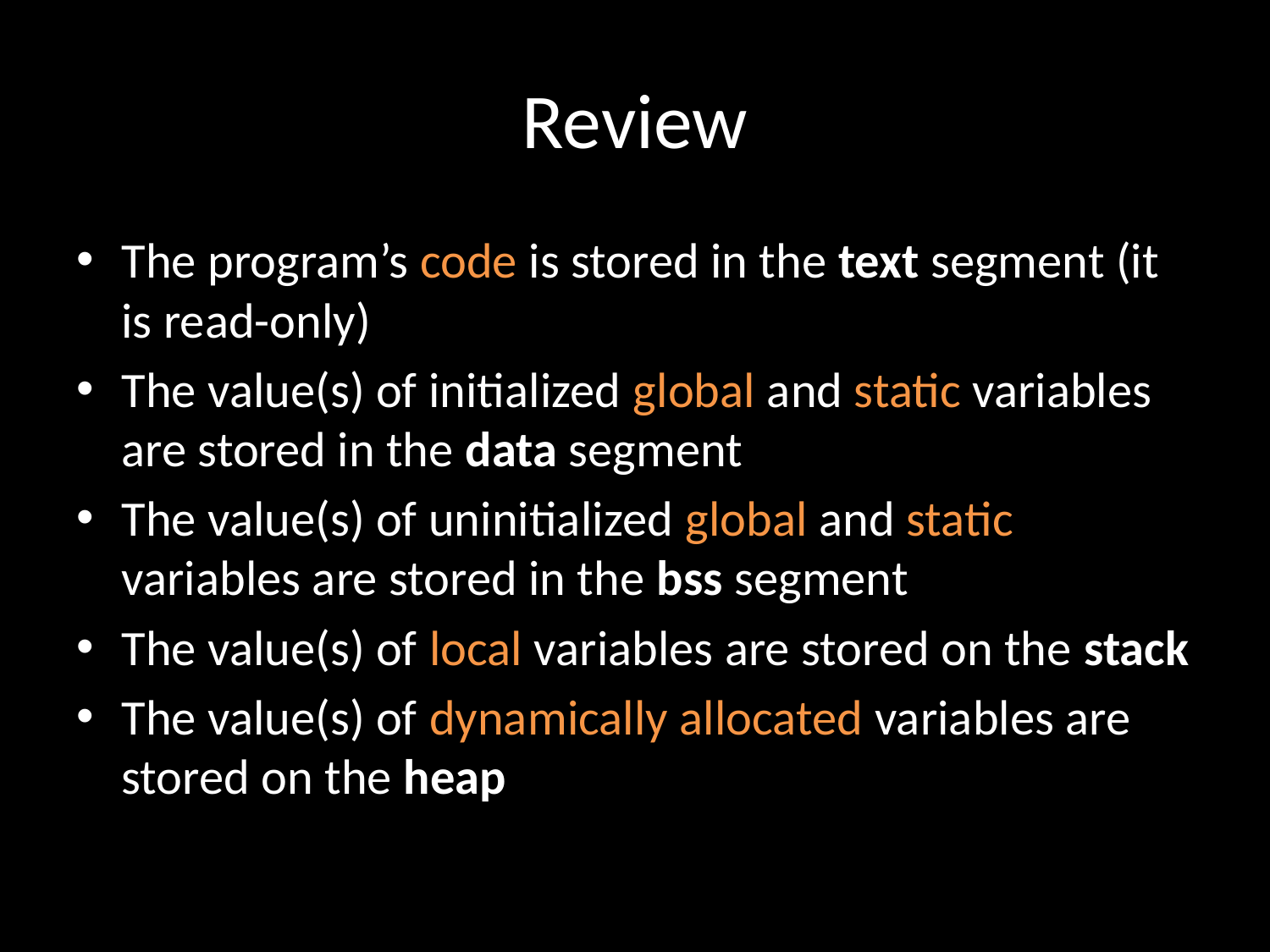

# Review
The program’s code is stored in the text segment (it is read-only)
The value(s) of initialized global and static variables are stored in the data segment
The value(s) of uninitialized global and static variables are stored in the bss segment
The value(s) of local variables are stored on the stack
The value(s) of dynamically allocated variables are stored on the heap